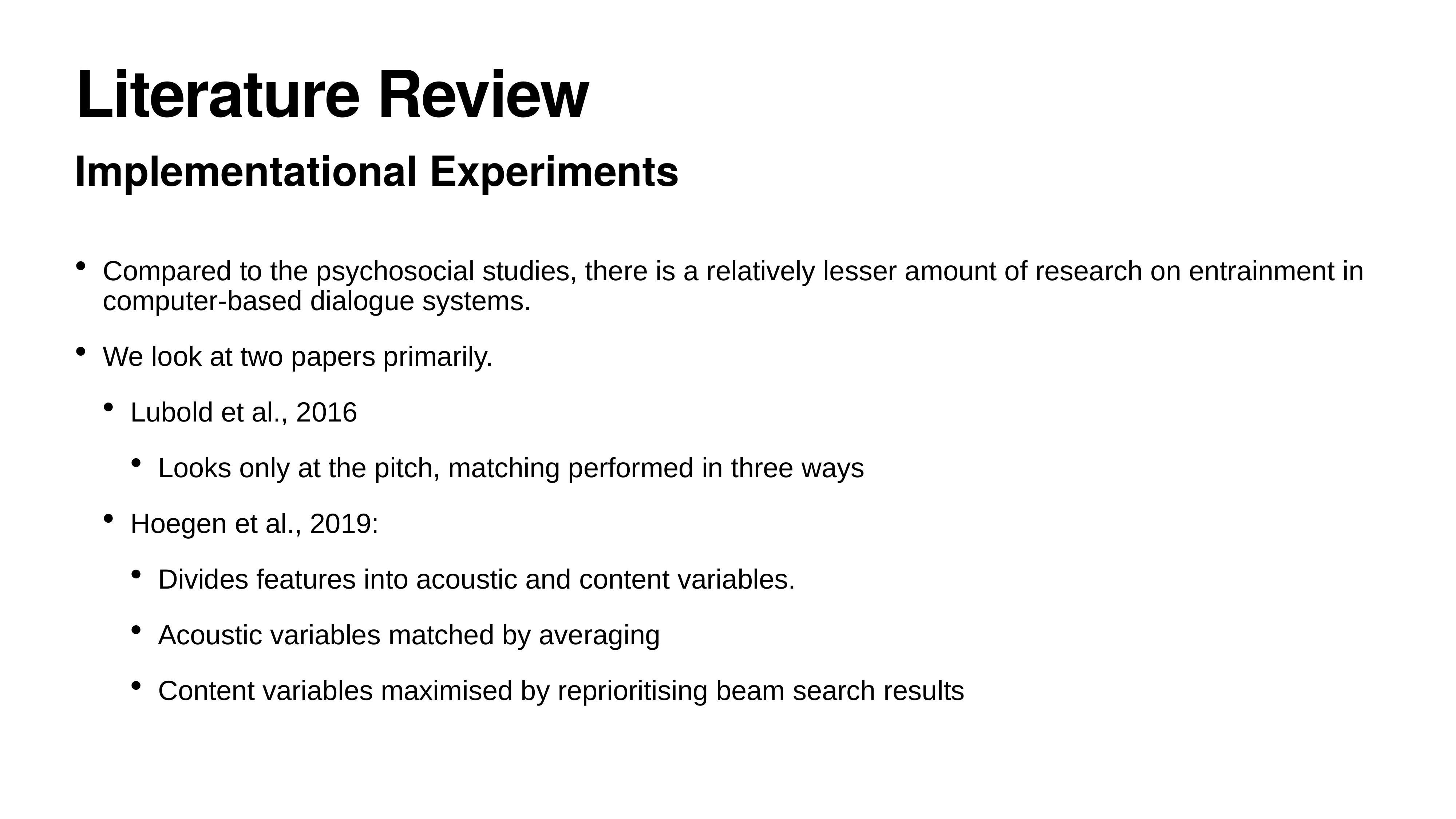

# Literature Review
Implementational Experiments
Compared to the psychosocial studies, there is a relatively lesser amount of research on entrainment in computer-based dialogue systems.
We look at two papers primarily.
Lubold et al., 2016
Looks only at the pitch, matching performed in three ways
Hoegen et al., 2019:
Divides features into acoustic and content variables.
Acoustic variables matched by averaging
Content variables maximised by reprioritising beam search results
4